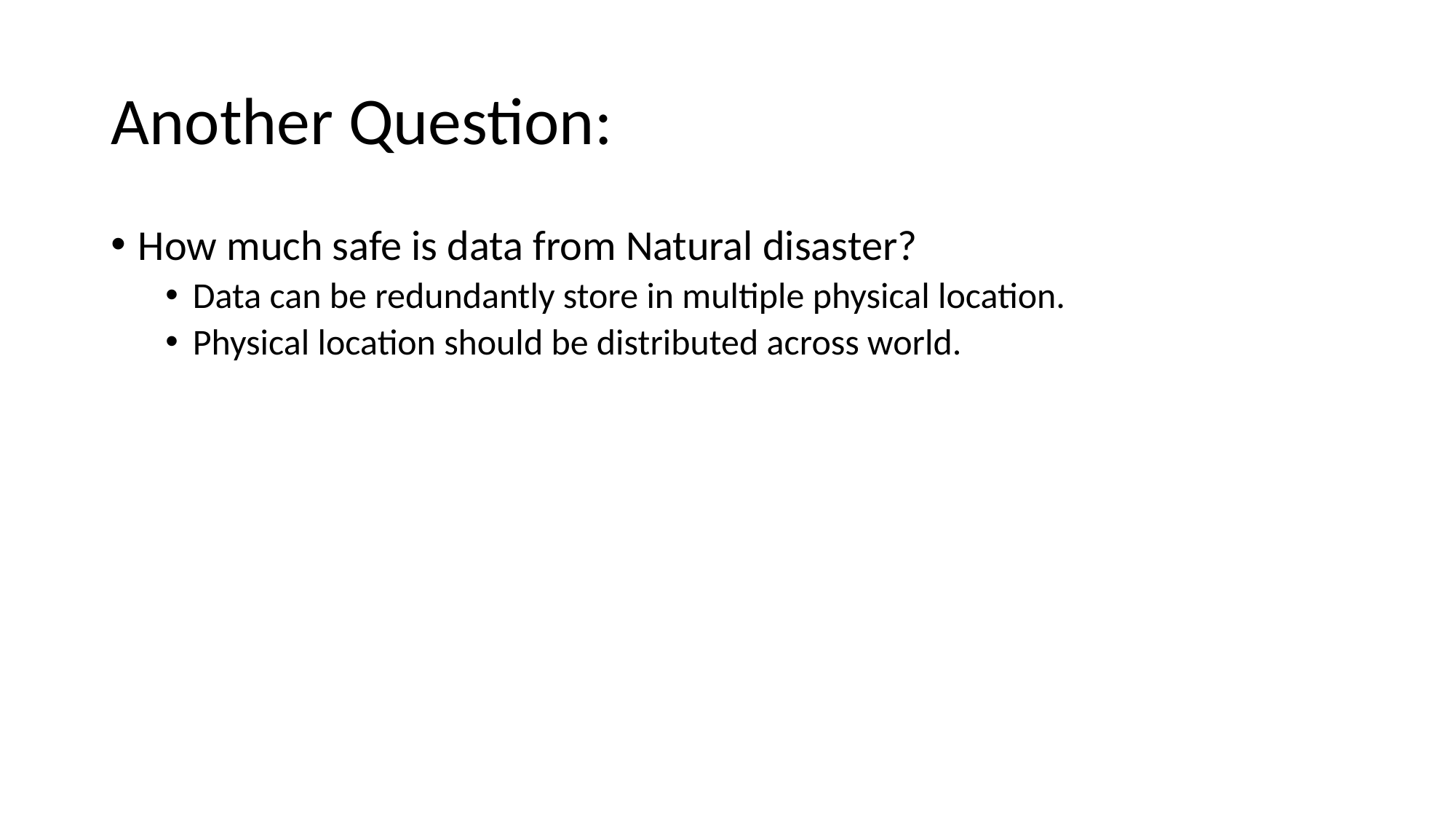

# Another Question:
How much safe is data from Natural disaster?
Data can be redundantly store in multiple physical location.
Physical location should be distributed across world.